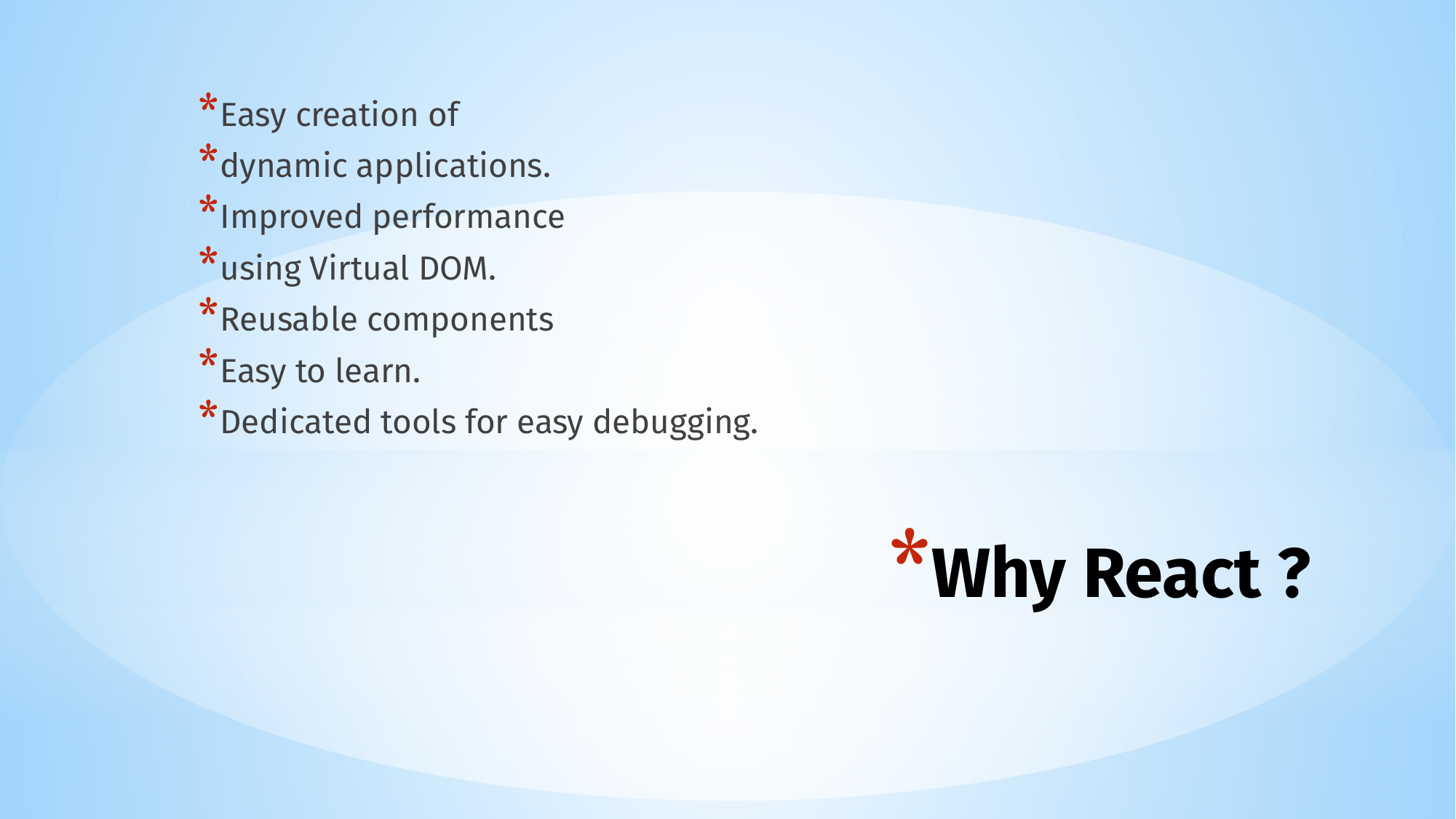

Easy creation of
dynamic applications.
Improved performance
using Virtual DOM.
Reusable components
Easy to learn.
Dedicated tools for easy debugging.
# Why React ?